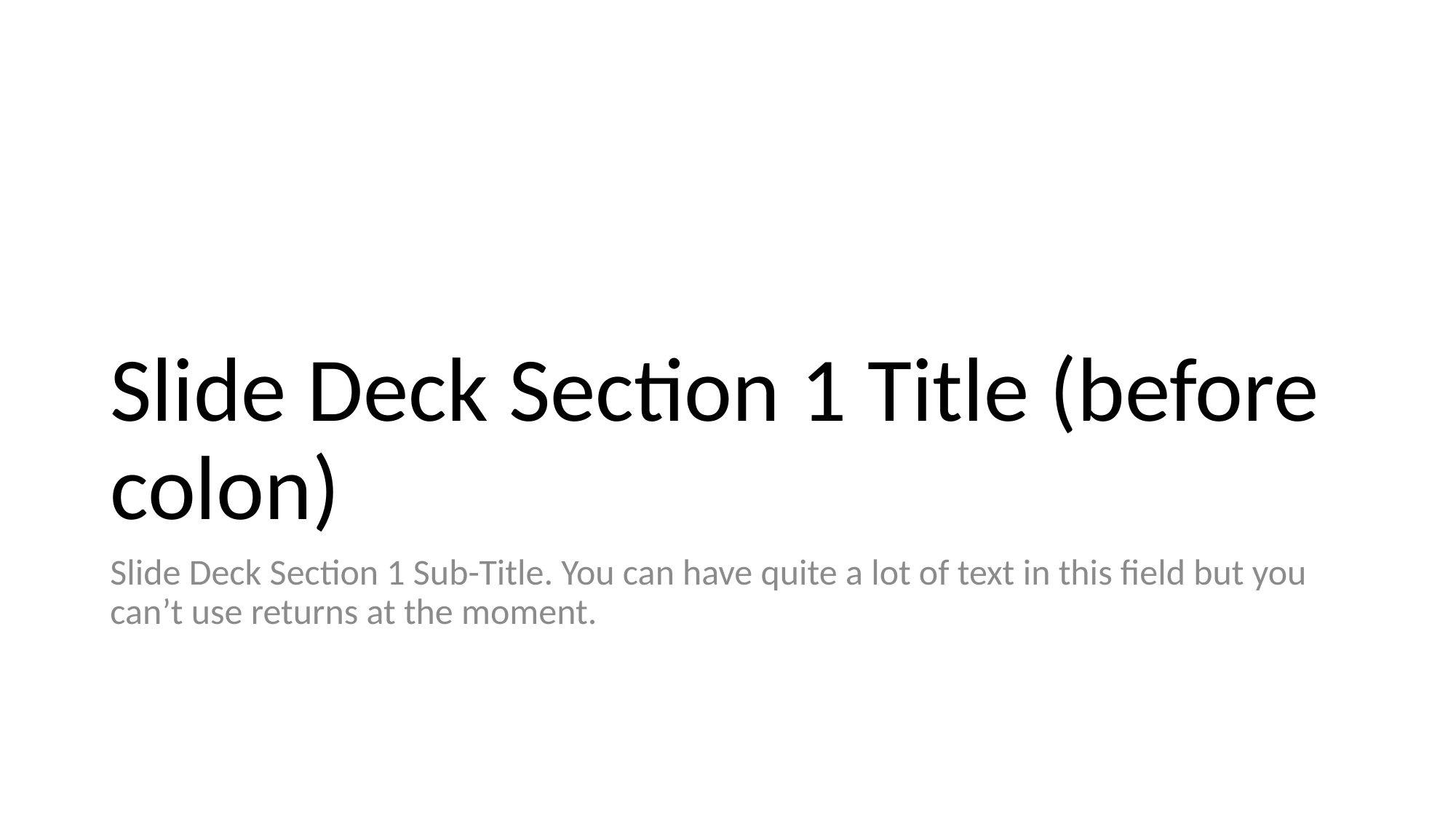

# Slide Deck Section 1 Title (before colon)
Slide Deck Section 1 Sub-Title. You can have quite a lot of text in this field but you can’t use returns at the moment.